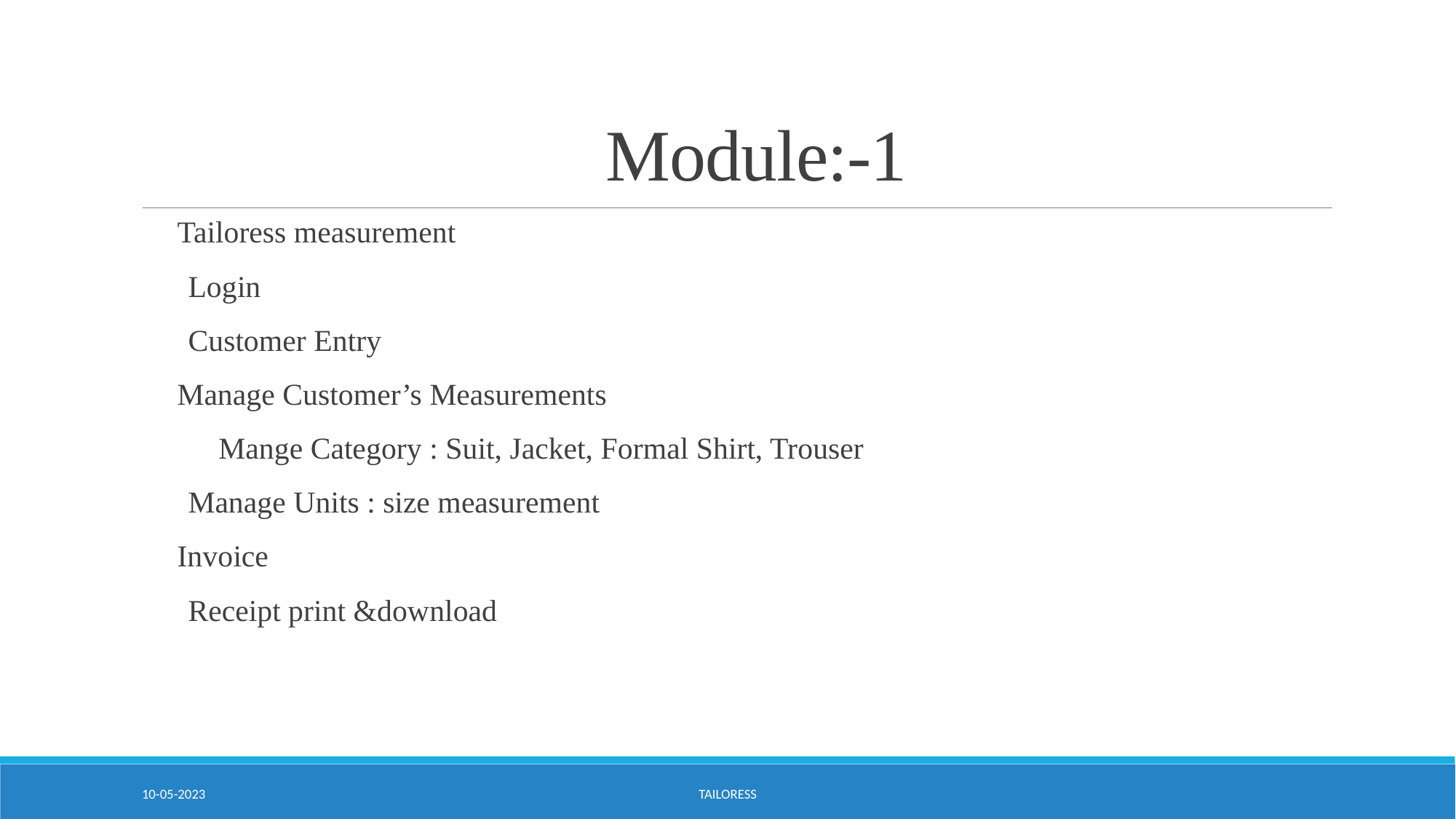

# Module:-1
Tailoress measurement
Login
Customer Entry
Manage Customer’s Measurements
    Mange Category : Suit, Jacket, Formal Shirt, Trouser
Manage Units : size measurement
Invoice
Receipt print &download
10-05-2023
Tailoress